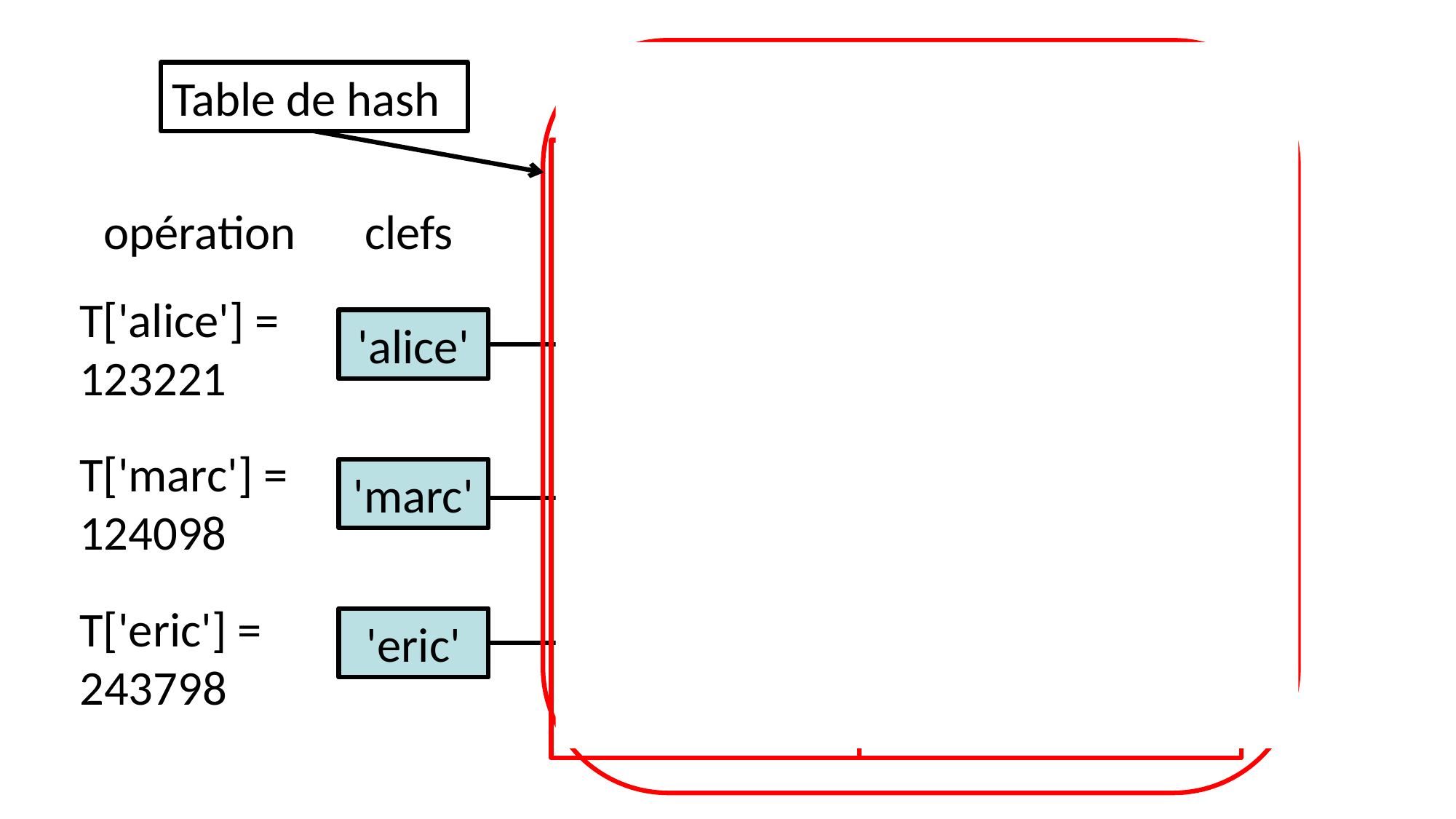

Table de hash

Tableau contenant
les couples
(clef, valeur)

Fonction de hash f()

opération
clefs
'alice', 123221
1

T['alice'] = 123221
'alice'
2

3

T['marc'] = 124098
4

'marc'
5

'marc', 124098
T['eric'] = 243798
6

'eric'
7

'eric', 243789